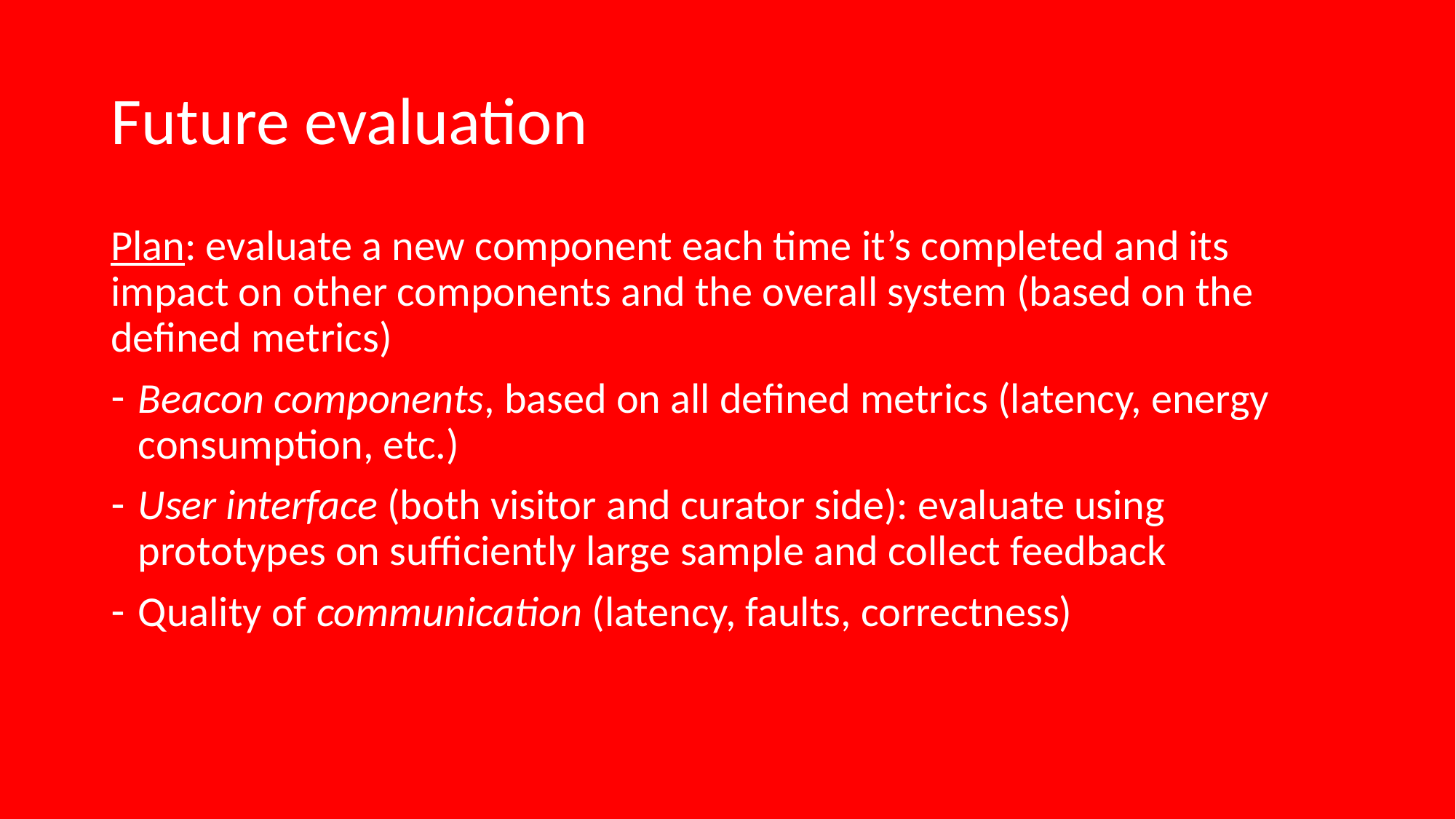

# Future evaluation
Plan: evaluate a new component each time it’s completed and its impact on other components and the overall system (based on the defined metrics)
Beacon components, based on all defined metrics (latency, energy consumption, etc.)
User interface (both visitor and curator side): evaluate using prototypes on sufficiently large sample and collect feedback
Quality of communication (latency, faults, correctness)